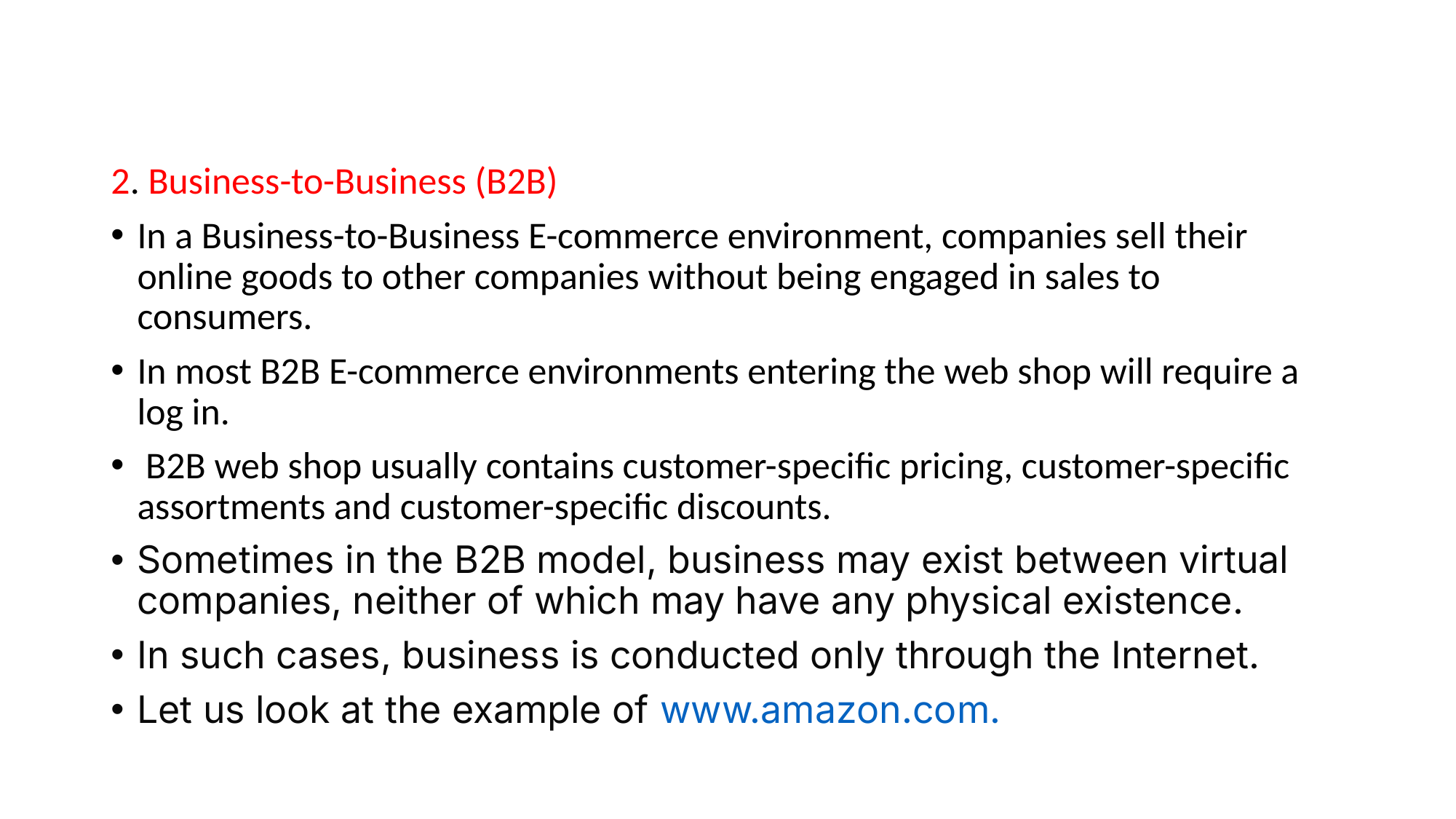

#
2. Business-to-Business (B2B)
In a Business-to-Business E-commerce environment, companies sell their online goods to other companies without being engaged in sales to consumers.
In most B2B E-commerce environments entering the web shop will require a log in.
 B2B web shop usually contains customer-specific pricing, customer-specific assortments and customer-specific discounts.
Sometimes in the B2B model, business may exist between virtual companies, neither of which may have any physical existence.
In such cases, business is conducted only through the Internet.
Let us look at the example of www.amazon.com.